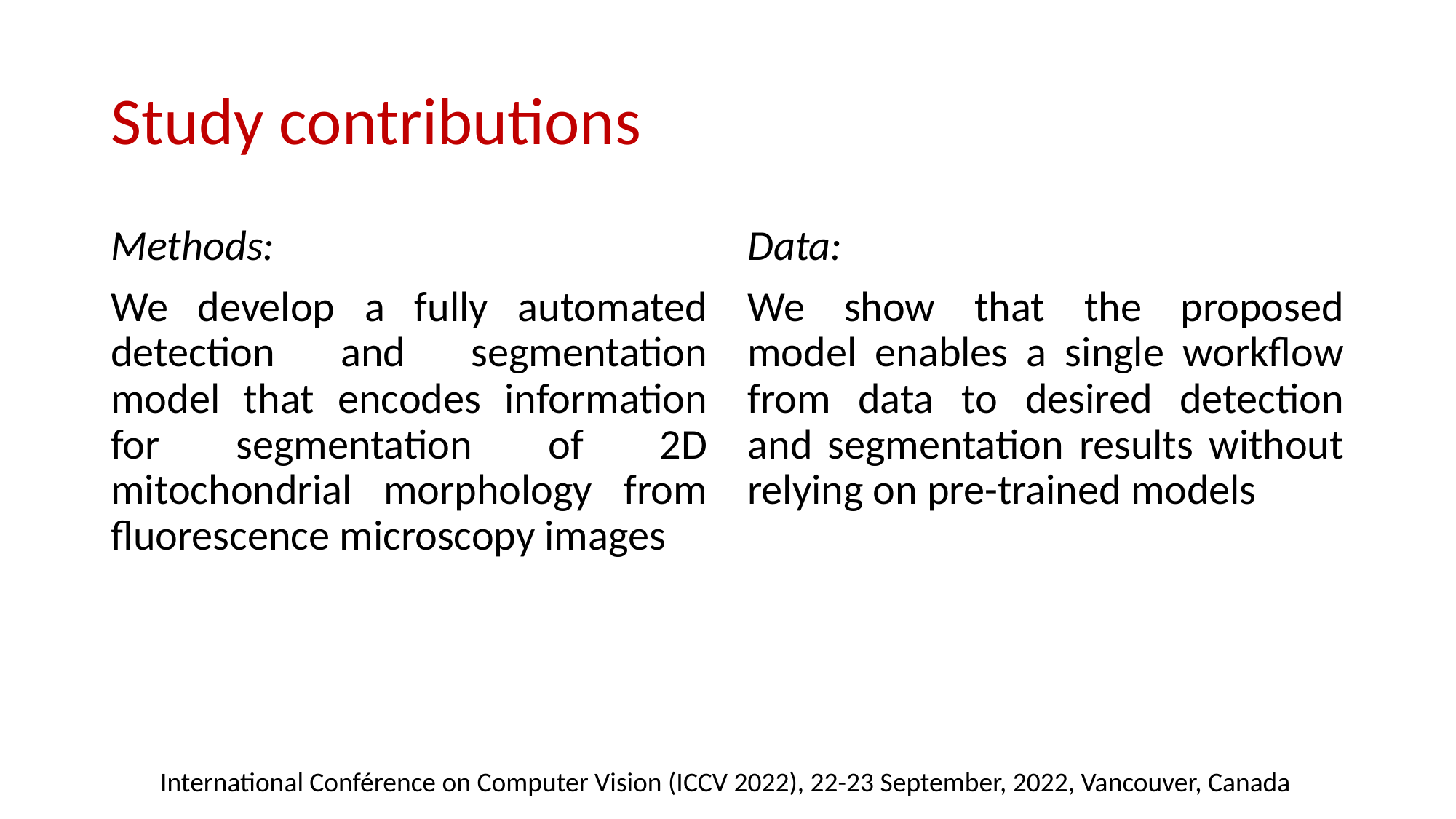

# Study contributions
Methods:
We develop a fully automated detection and segmentation model that encodes information for segmentation of 2D mitochondrial morphology from fluorescence microscopy images
Data:
We show that the proposed model enables a single workflow from data to desired detection and segmentation results without relying on pre-trained models

International Conférence on Computer Vision (ICCV 2022), 22-23 September, 2022, Vancouver, Canada